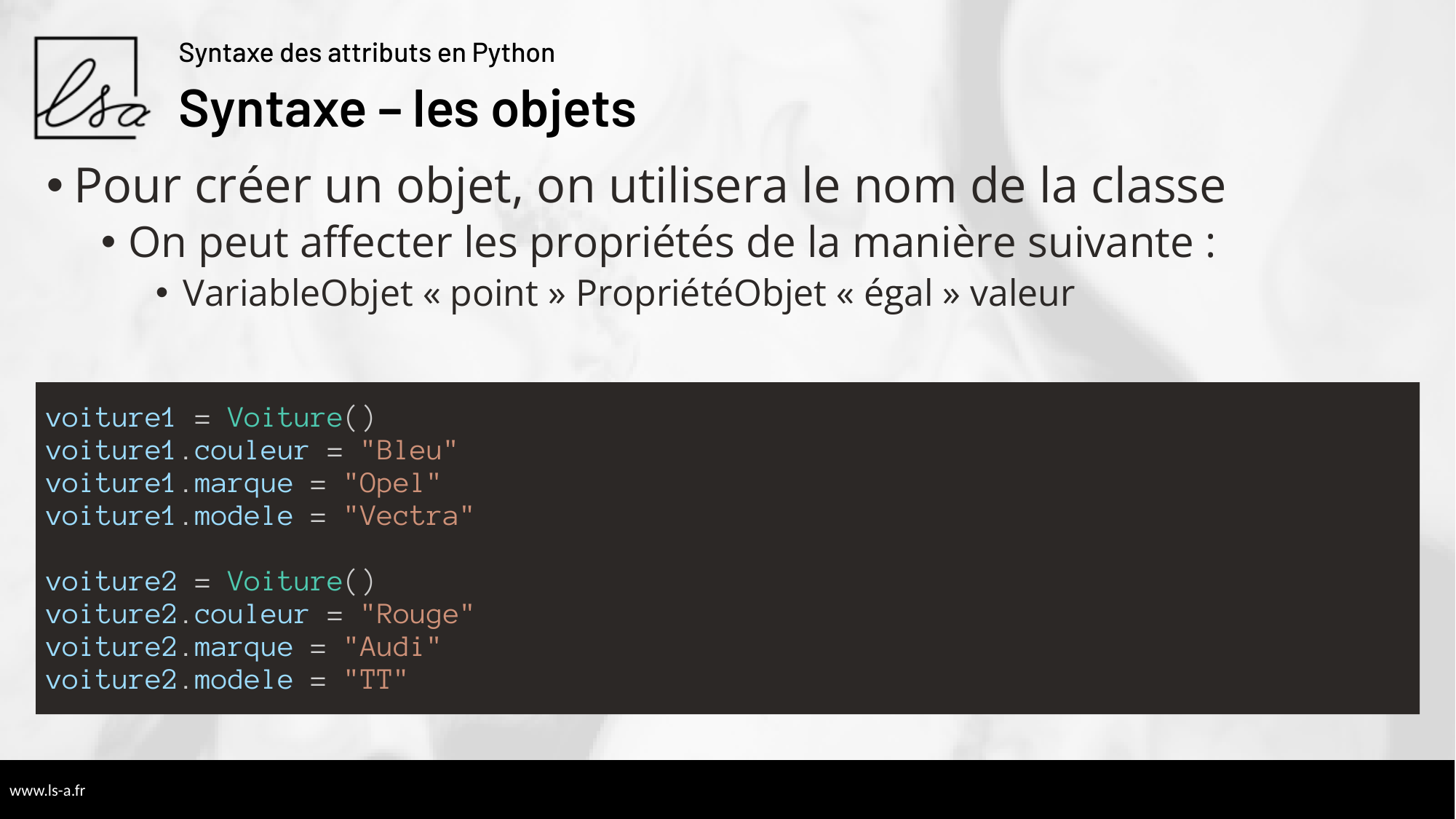

Syntaxe des attributs en Python
# Syntaxe – les objets
Pour créer un objet, on utilisera le nom de la classe
On peut affecter les propriétés de la manière suivante :
VariableObjet « point » PropriétéObjet « égal » valeur
voiture1 = Voiture()
voiture1.couleur = "Bleu"
voiture1.marque = "Opel"
voiture1.modele = "Vectra"
voiture2 = Voiture()
voiture2.couleur = "Rouge"
voiture2.marque = "Audi"
voiture2.modele = "TT"